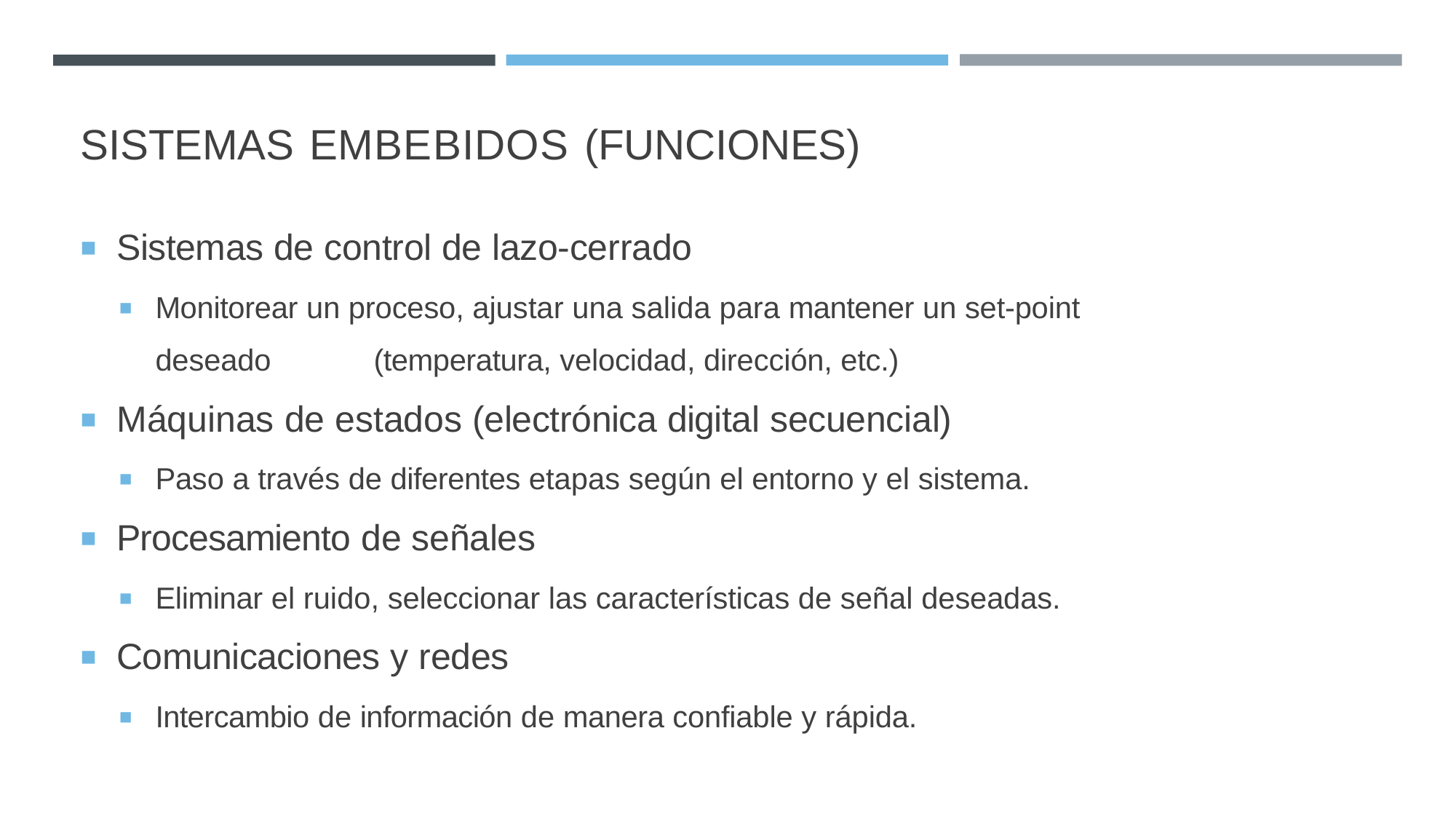

# SISTEMAS EMBEBIDOS (FUNCIONES)
Sistemas de control de lazo-cerrado
Monitorear un proceso, ajustar una salida para mantener un set-point deseado 	(temperatura, velocidad, dirección, etc.)
Máquinas de estados (electrónica digital secuencial)
Paso a través de diferentes etapas según el entorno y el sistema.
Procesamiento de señales
Eliminar el ruido, seleccionar las características de señal deseadas.
Comunicaciones y redes
Intercambio de información de manera confiable y rápida.